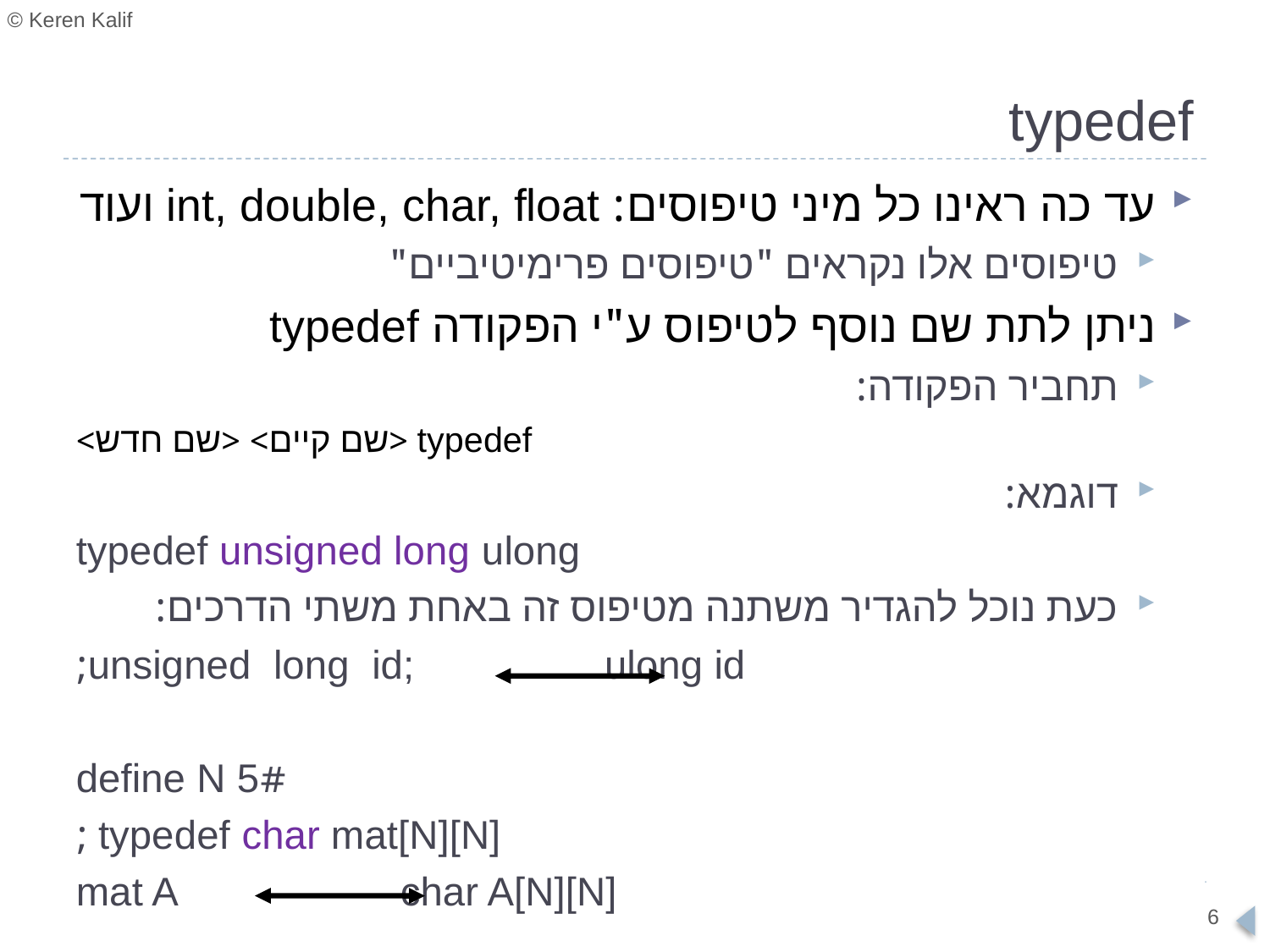

# typedef
עד כה ראינו כל מיני טיפוסים: int, double, char, float ועוד
טיפוסים אלו נקראים "טיפוסים פרימיטיביים"
ניתן לתת שם נוסף לטיפוס ע"י הפקודה typedef
תחביר הפקודה:
typedef <שם קיים> <שם חדש>
דוגמא:
typedef unsigned long ulong
כעת נוכל להגדיר משתנה מטיפוס זה באחת משתי הדרכים:
    unsigned  long  id;                 ulong id;

#define N 5
typedef char mat[N][N] ;
mat A                    char A[N][N]